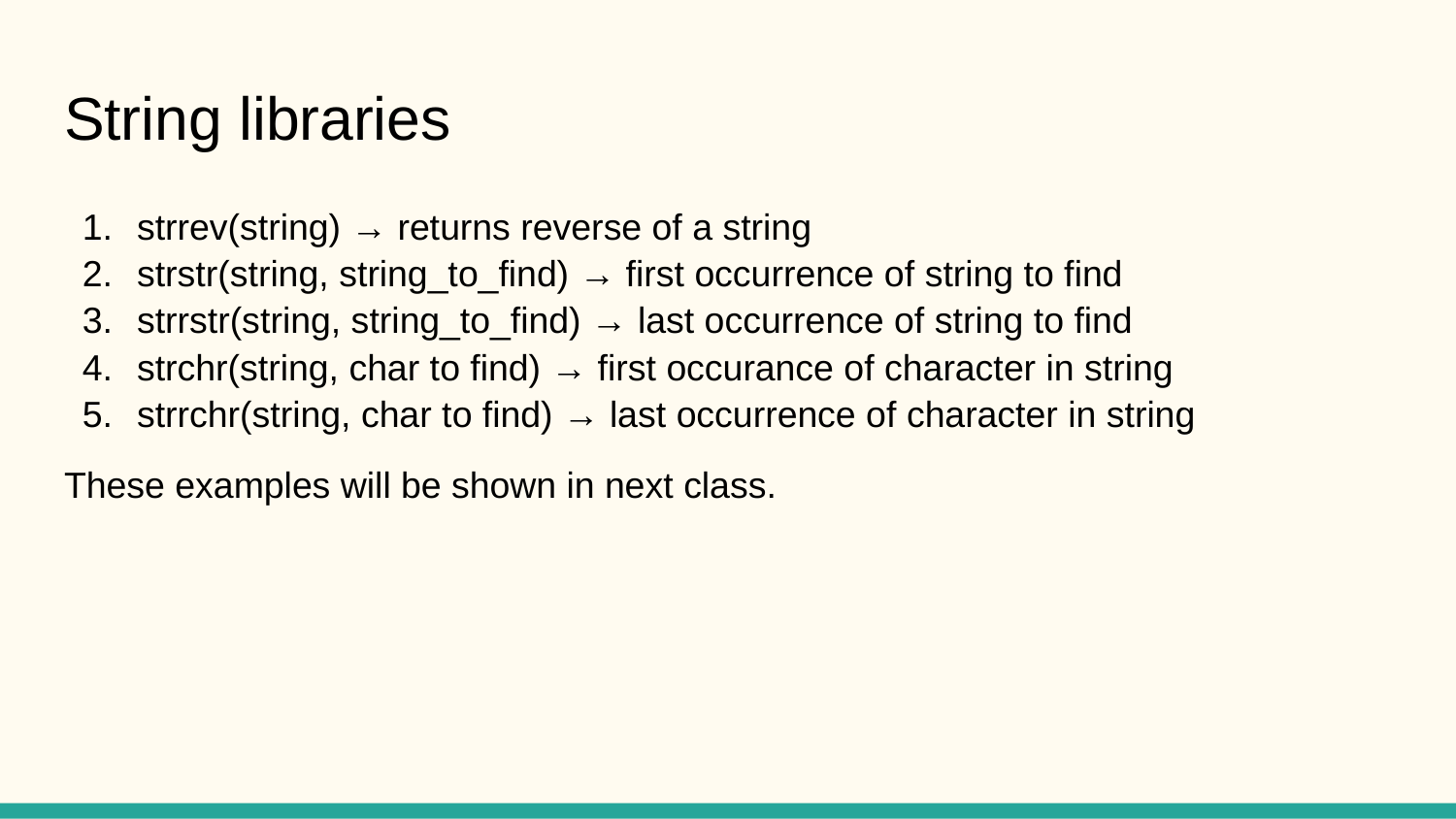

# String libraries
strrev(string) → returns reverse of a string
strstr(string, string_to_find) → first occurrence of string to find
strrstr(string, string_to_find) → last occurrence of string to find
strchr(string, char to find) → first occurance of character in string
strrchr(string, char to find) → last occurrence of character in string
These examples will be shown in next class.